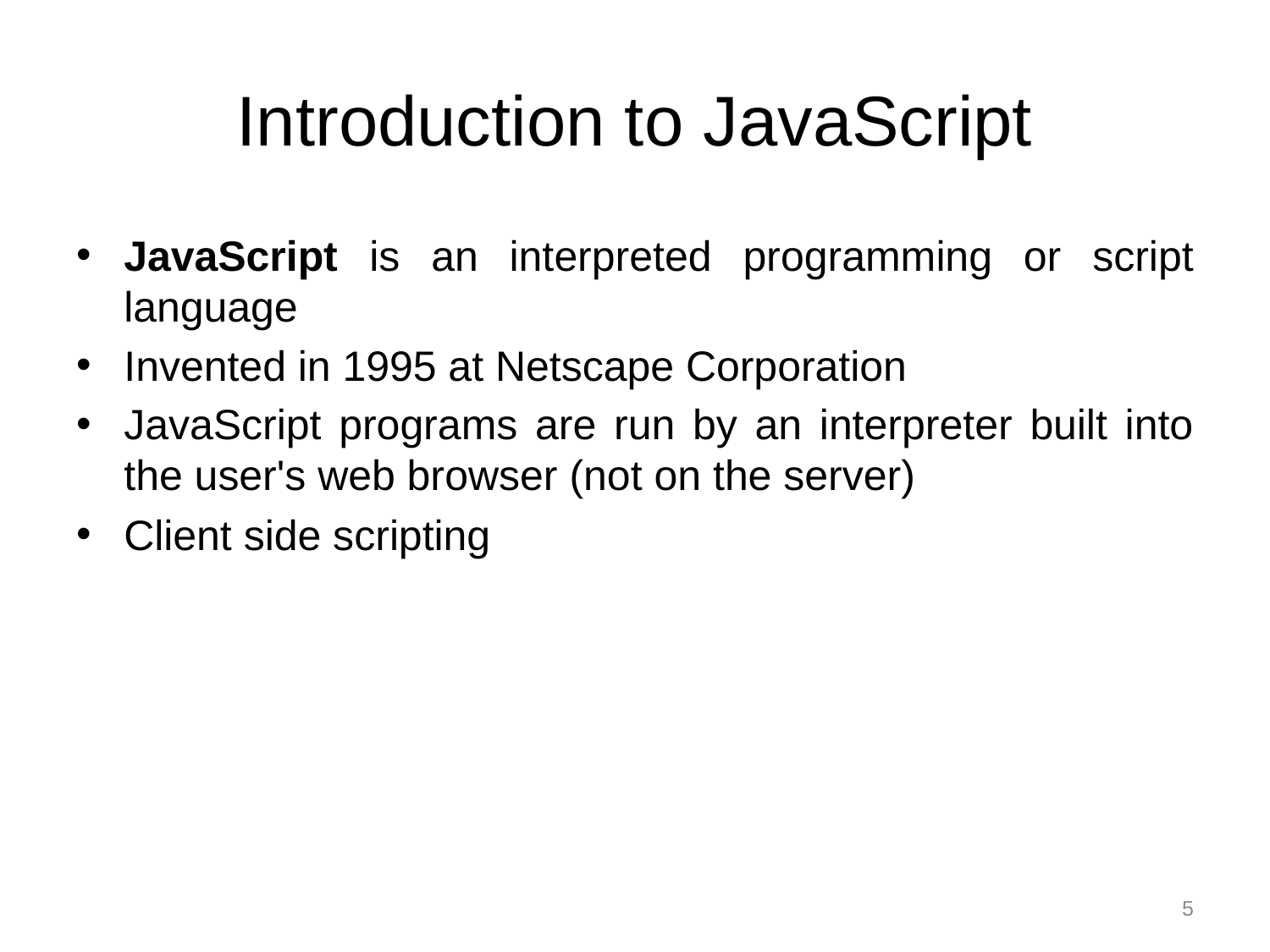

# Introduction to JavaScript
JavaScript is an interpreted programming or script language
Invented in 1995 at Netscape Corporation
JavaScript programs are run by an interpreter built into the user's web browser (not on the server)
Client side scripting
5